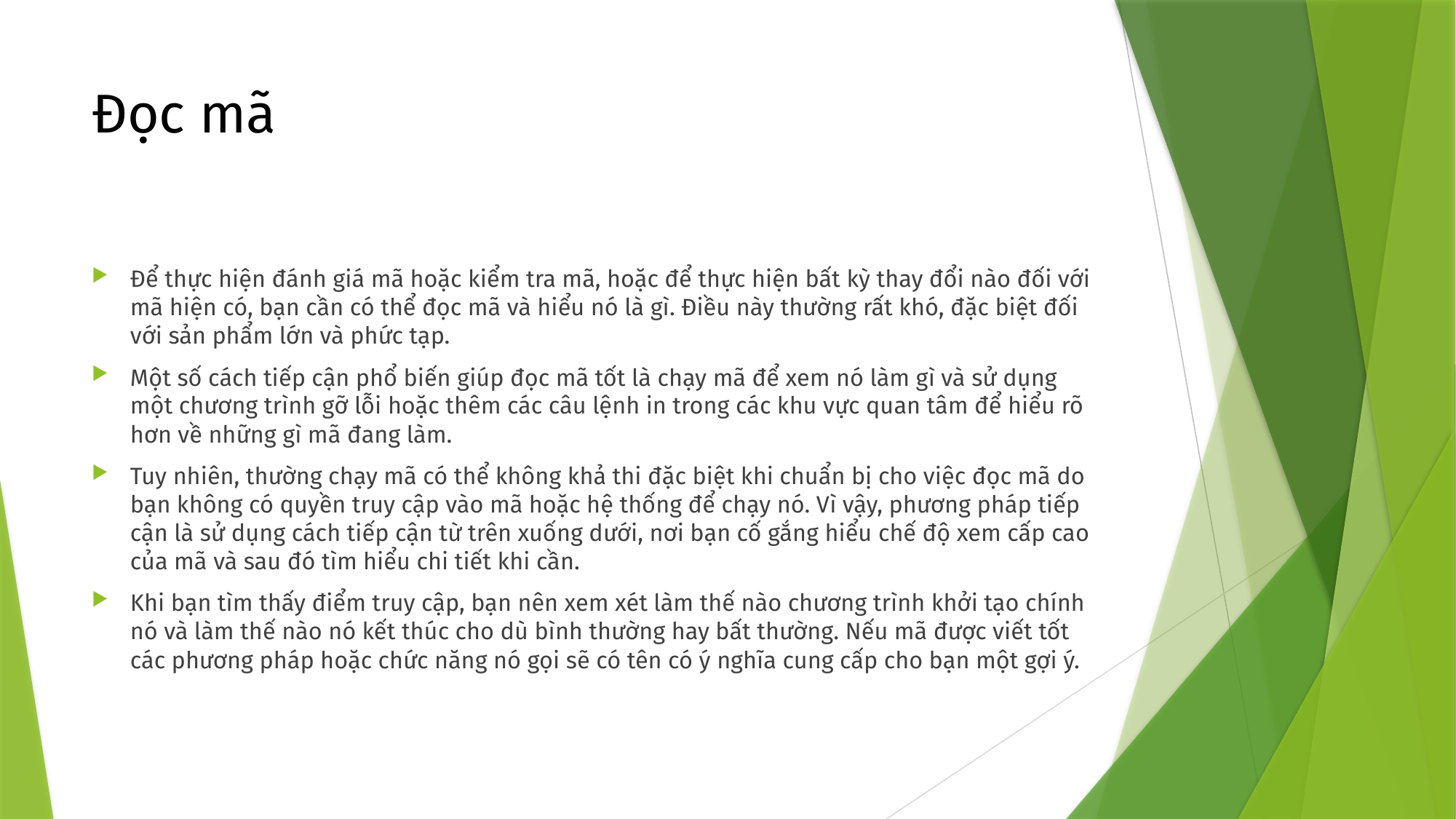

# Đọc mã
Để thực hiện đánh giá mã hoặc kiểm tra mã, hoặc để thực hiện bất kỳ thay đổi nào đối với mã hiện có, bạn cần có thể đọc mã và hiểu nó là gì. Điều này thường rất khó, đặc biệt đối với sản phẩm lớn và phức tạp.
Một số cách tiếp cận phổ biến giúp đọc mã tốt là chạy mã để xem nó làm gì và sử dụng một chương trình gỡ lỗi hoặc thêm các câu lệnh in trong các khu vực quan tâm để hiểu rõ hơn về những gì mã đang làm.
Tuy nhiên, thường chạy mã có thể không khả thi đặc biệt khi chuẩn bị cho việc đọc mã do bạn không có quyền truy cập vào mã hoặc hệ thống để chạy nó. Vì vậy, phương pháp tiếp cận là sử dụng cách tiếp cận từ trên xuống dưới, nơi bạn cố gắng hiểu chế độ xem cấp cao của mã và sau đó tìm hiểu chi tiết khi cần.
Khi bạn tìm thấy điểm truy cập, bạn nên xem xét làm thế nào chương trình khởi tạo chính nó và làm thế nào nó kết thúc cho dù bình thường hay bất thường. Nếu mã được viết tốt các phương pháp hoặc chức năng nó gọi sẽ có tên có ý nghĩa cung cấp cho bạn một gợi ý.